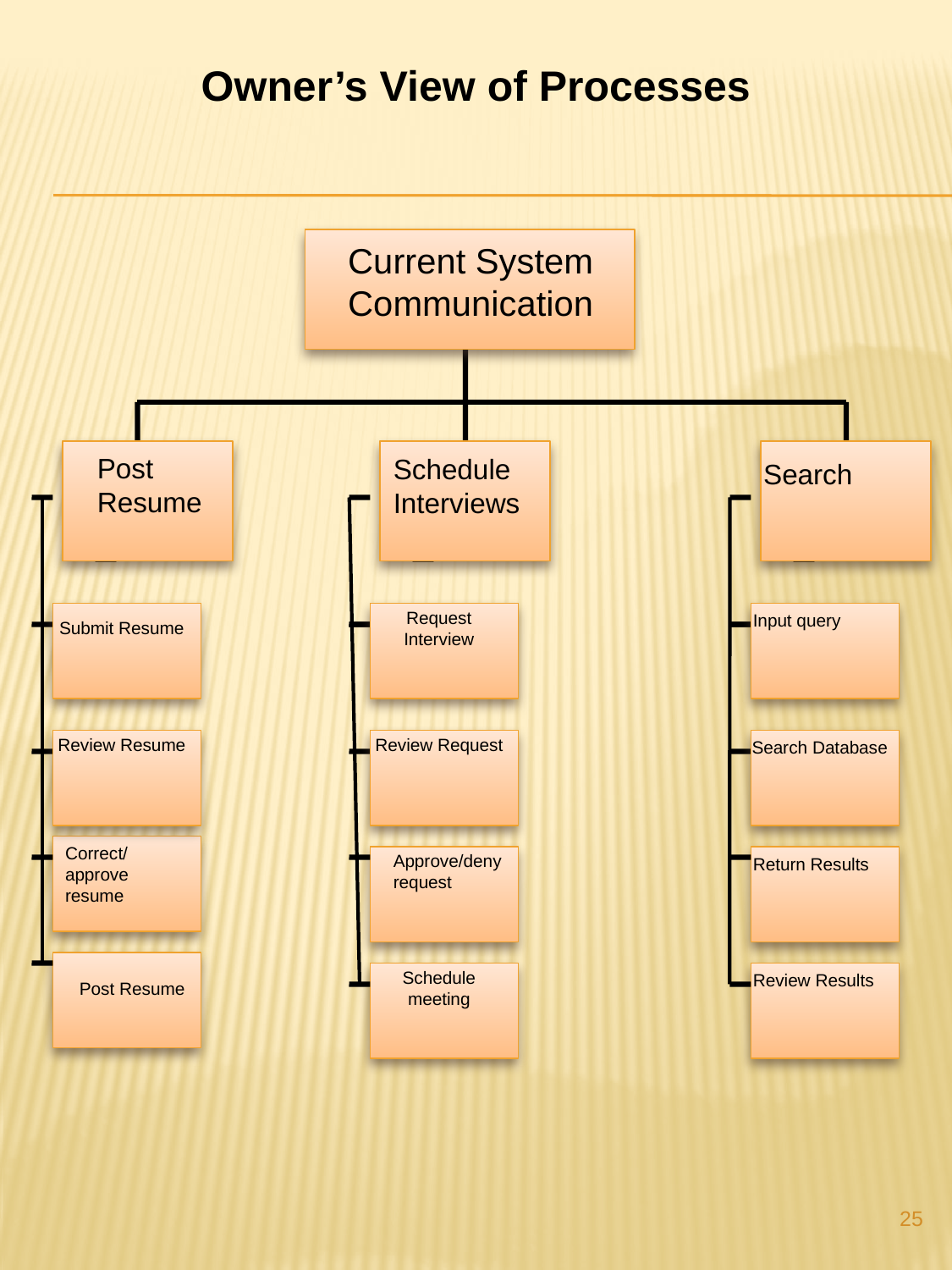

Owner’s View of Processes

Current System Communication

Post Resume
Schedule Interviews
Search

Request Interview

Input query

Submit Resume

Review Request
Review Resume

Search Database

Correct/ approve resume
Approve/deny request

Return Results

Schedule meeting

Review Results

Post Resume

25